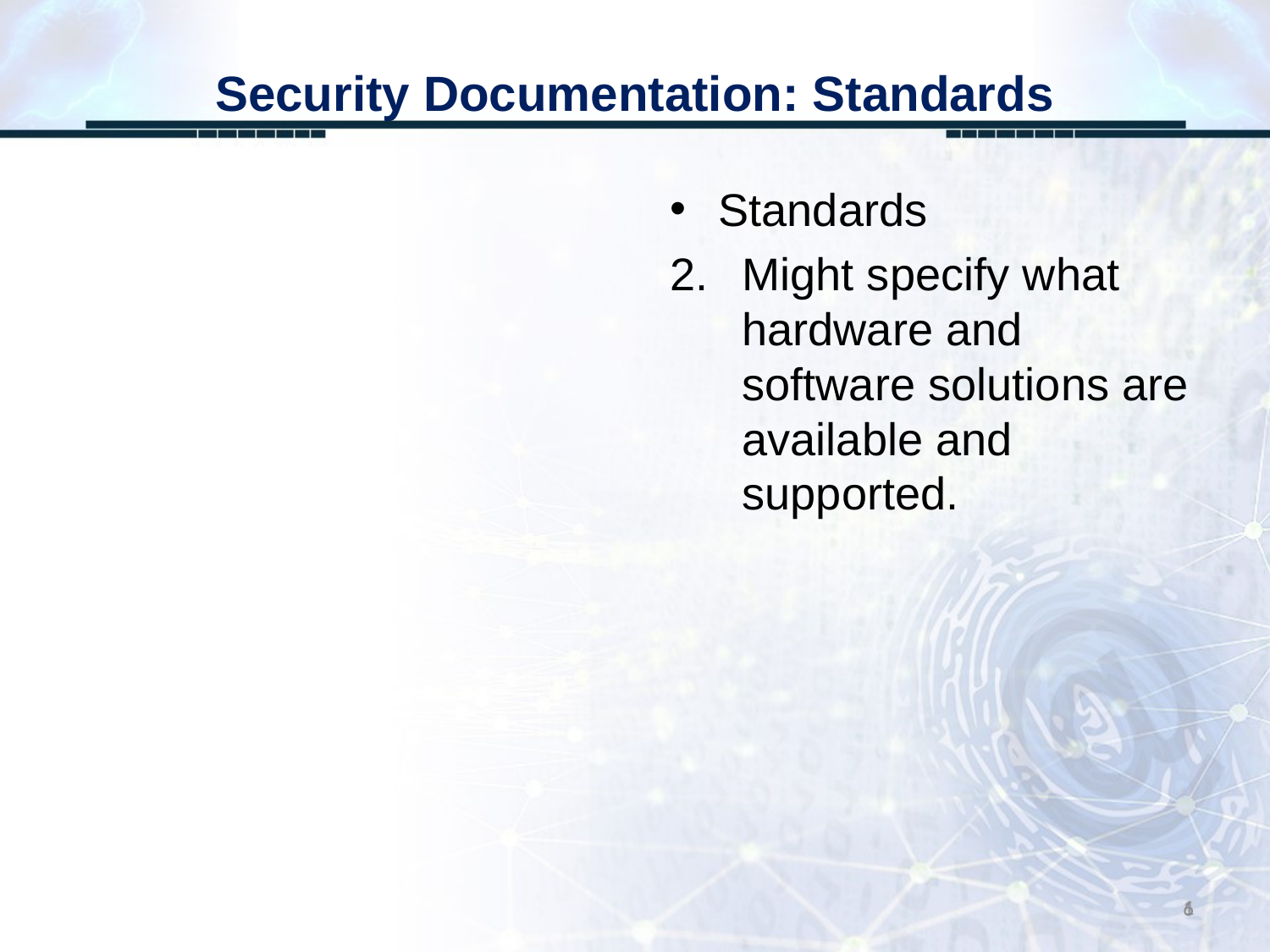

# Security Documentation: Standards
Standards
Might specify what hardware and software solutions are available and supported.
6